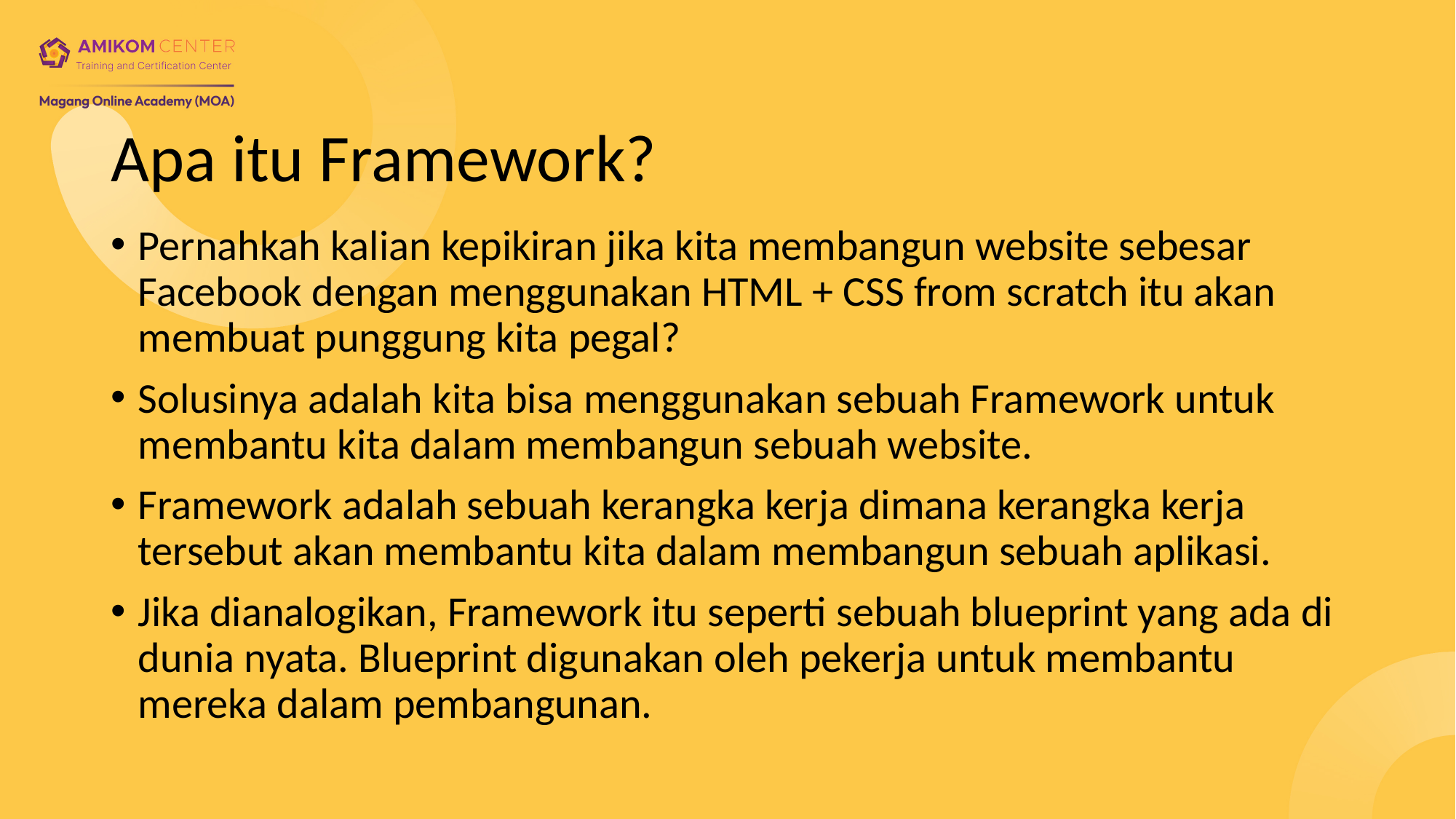

# Apa itu Framework?
Pernahkah kalian kepikiran jika kita membangun website sebesar Facebook dengan menggunakan HTML + CSS from scratch itu akan membuat punggung kita pegal?
Solusinya adalah kita bisa menggunakan sebuah Framework untuk membantu kita dalam membangun sebuah website.
Framework adalah sebuah kerangka kerja dimana kerangka kerja tersebut akan membantu kita dalam membangun sebuah aplikasi.
Jika dianalogikan, Framework itu seperti sebuah blueprint yang ada di dunia nyata. Blueprint digunakan oleh pekerja untuk membantu mereka dalam pembangunan.